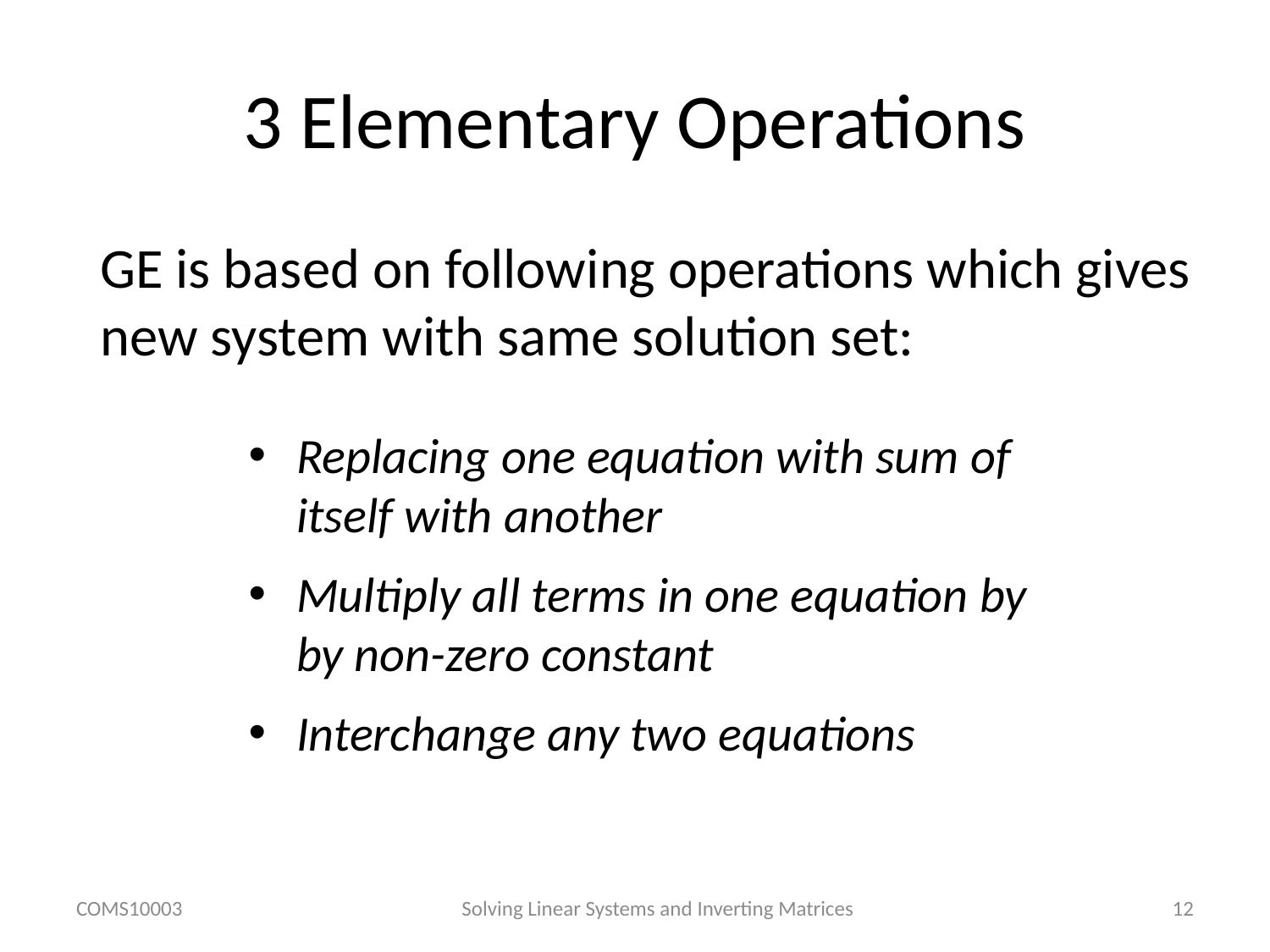

# 3 Elementary Operations
GE is based on following operations which gives
new system with same solution set:
Replacing one equation with sum of itself with another
Multiply all terms in one equation by by non-zero constant
Interchange any two equations

COMS10003
Solving Linear Systems and Inverting Matrices
12